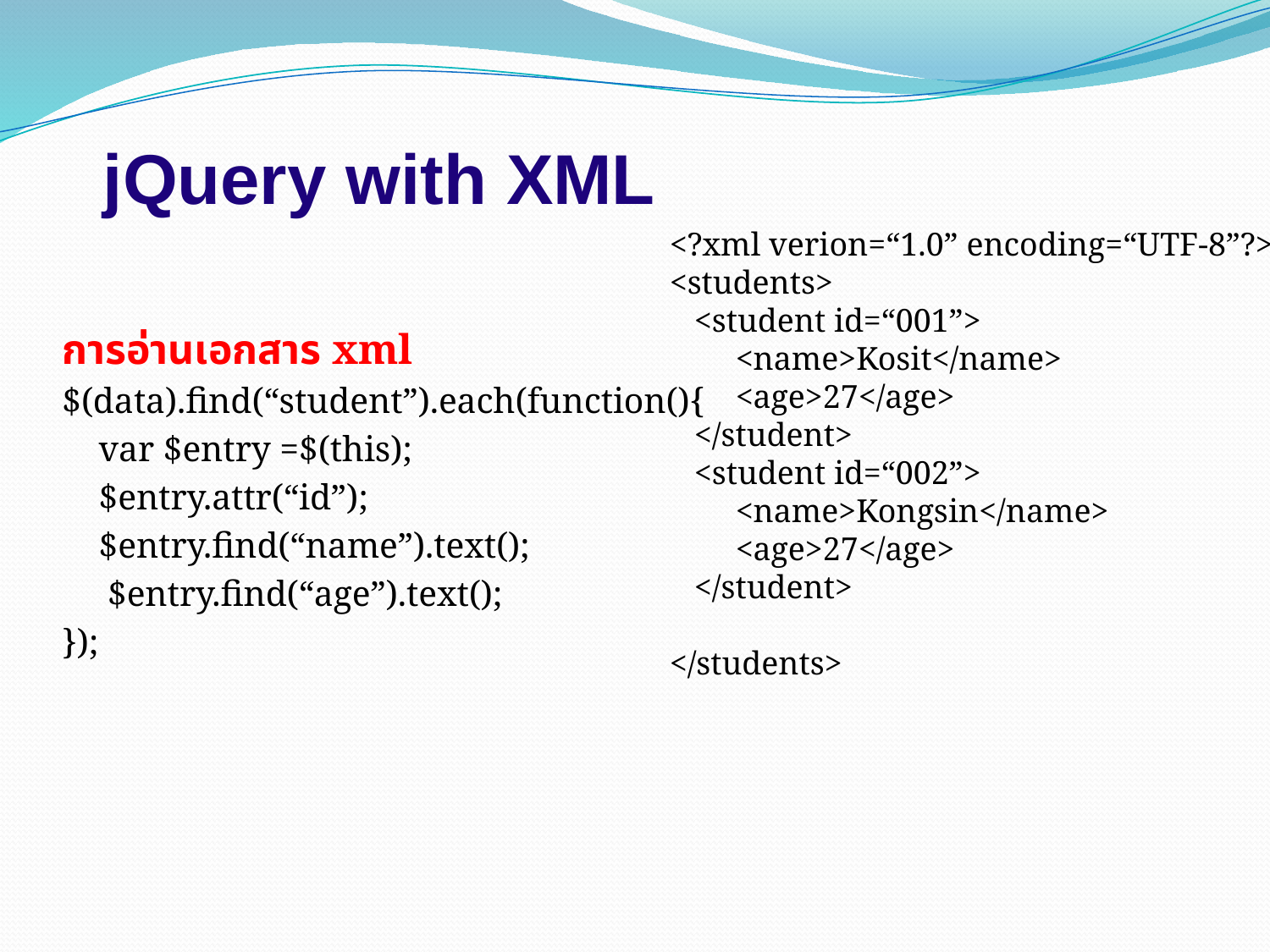

# jQuery with XML
<?xml verion=“1.0” encoding=“UTF-8”?>
<students>
   <student id=“001”>
        <name>Kosit</name>
        <age>27</age>
   </student>
   <student id=“002”>
        <name>Kongsin</name>
        <age>27</age>
   </student>

</students>
การอ่านเอกสาร xml
$(data).find(“student”).each(function(){
	var $entry =$(this);
	$entry.attr(“id”);
	$entry.find(“name”).text();
	 $entry.find(“age”).text();
});